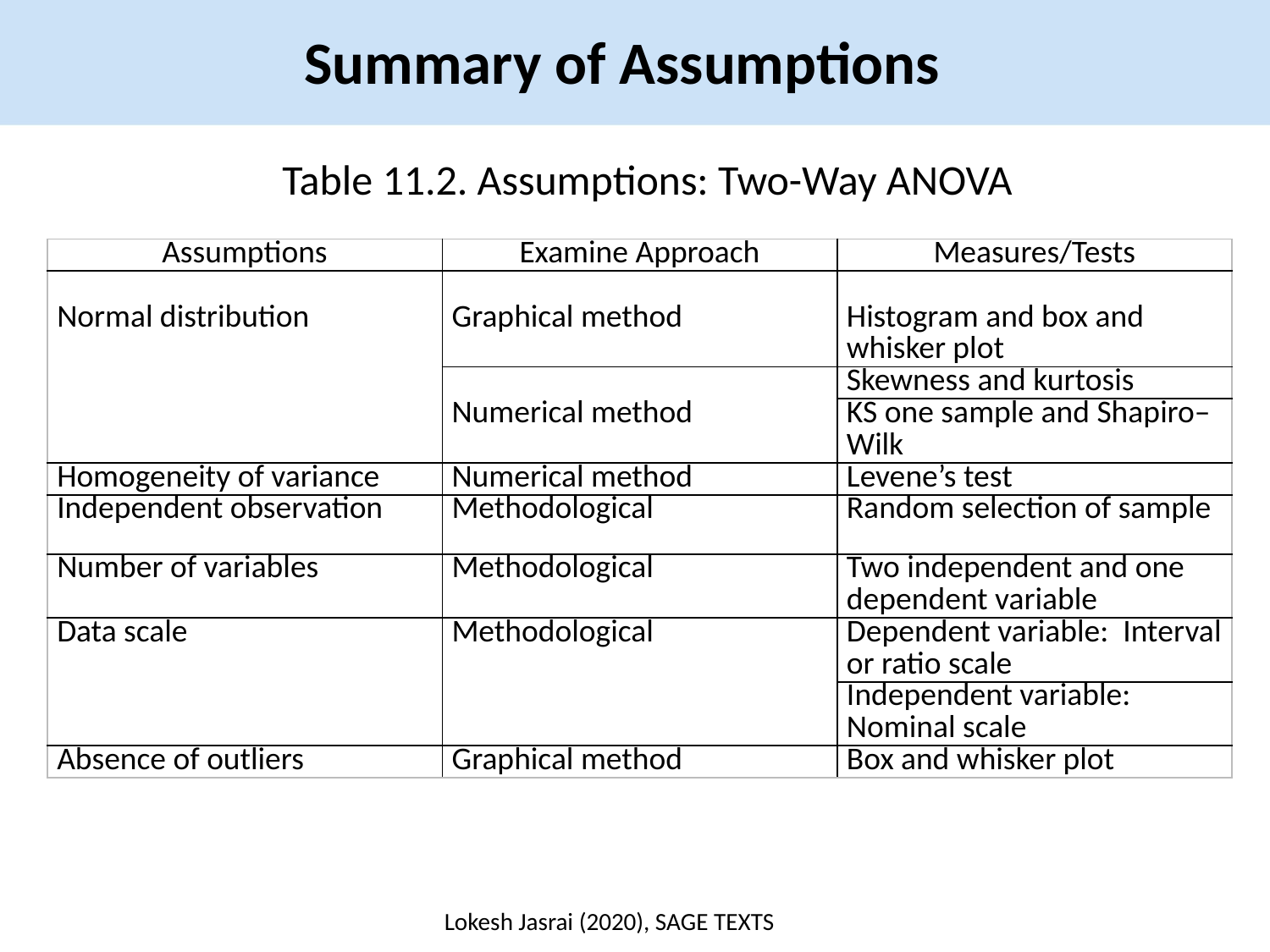

Summary of Assumptions
Table 11.2. Assumptions: Two-Way ANOVA
| Assumptions | Examine Approach | Measures/Tests |
| --- | --- | --- |
| Normal distribution | Graphical method | Histogram and box and whisker plot |
|  | Numerical method | Skewness and kurtosis |
|  |  | KS one sample and Shapiro–Wilk |
| Homogeneity of variance | Numerical method | Levene’s test |
| Independent observation | Methodological | Random selection of sample |
| Number of variables | Methodological | Two independent and one dependent variable |
| Data scale | Methodological | Dependent variable: Interval or ratio scale |
|  |  | Independent variable: Nominal scale |
| Absence of outliers | Graphical method | Box and whisker plot |
Lokesh Jasrai (2020), SAGE TEXTS